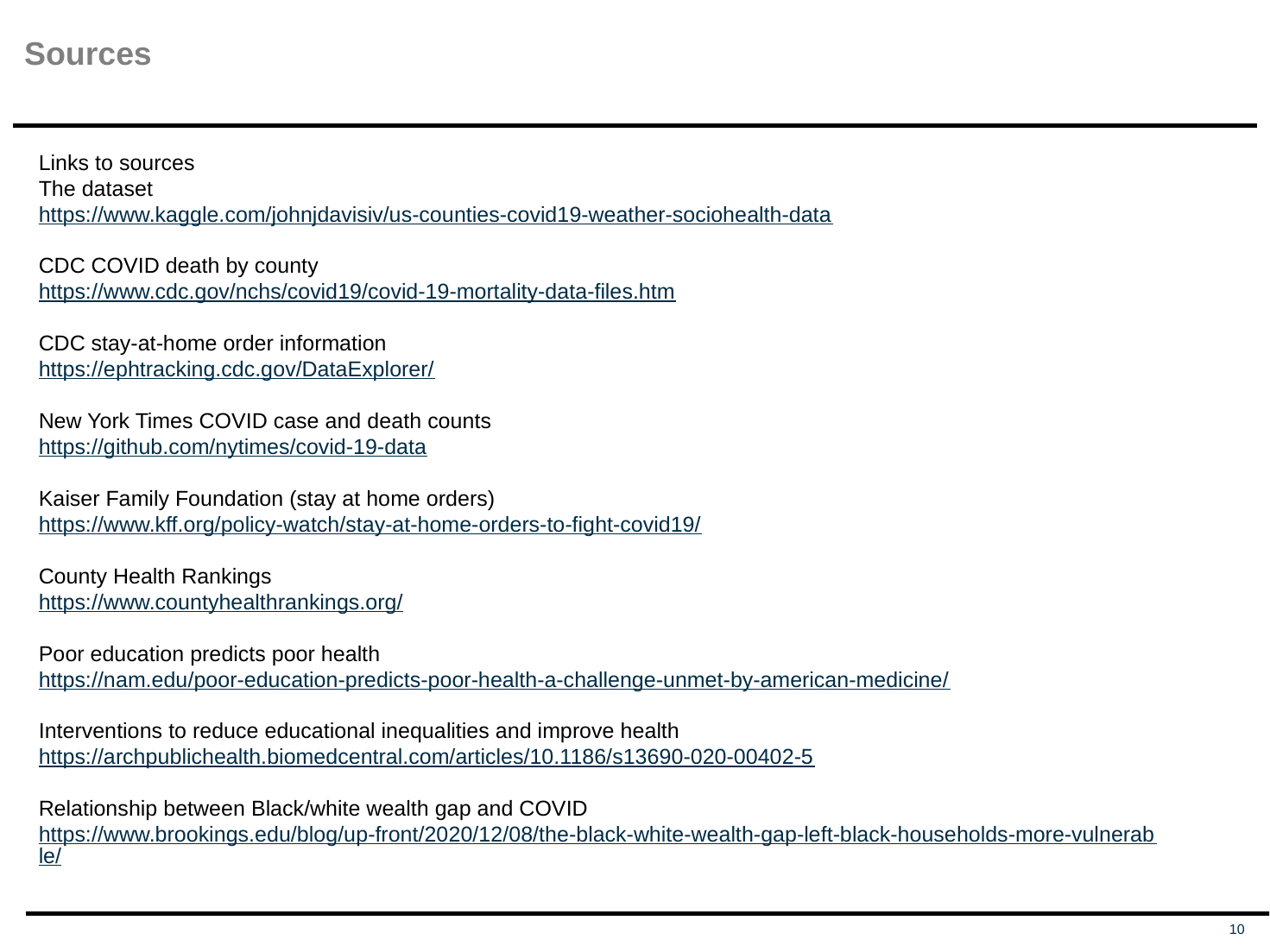

# Sources
Links to sources
The dataset
https://www.kaggle.com/johnjdavisiv/us-counties-covid19-weather-sociohealth-data

CDC COVID death by county
https://www.cdc.gov/nchs/covid19/covid-19-mortality-data-files.htm

CDC stay-at-home order information
https://ephtracking.cdc.gov/DataExplorer/

New York Times COVID case and death counts
https://github.com/nytimes/covid-19-data

Kaiser Family Foundation (stay at home orders)
https://www.kff.org/policy-watch/stay-at-home-orders-to-fight-covid19/

County Health Rankings
https://www.countyhealthrankings.org/

Poor education predicts poor health
https://nam.edu/poor-education-predicts-poor-health-a-challenge-unmet-by-american-medicine/

Interventions to reduce educational inequalities and improve health
https://archpublichealth.biomedcentral.com/articles/10.1186/s13690-020-00402-5

Relationship between Black/white wealth gap and COVID
https://www.brookings.edu/blog/up-front/2020/12/08/the-black-white-wealth-gap-left-black-households-more-vulnerable/